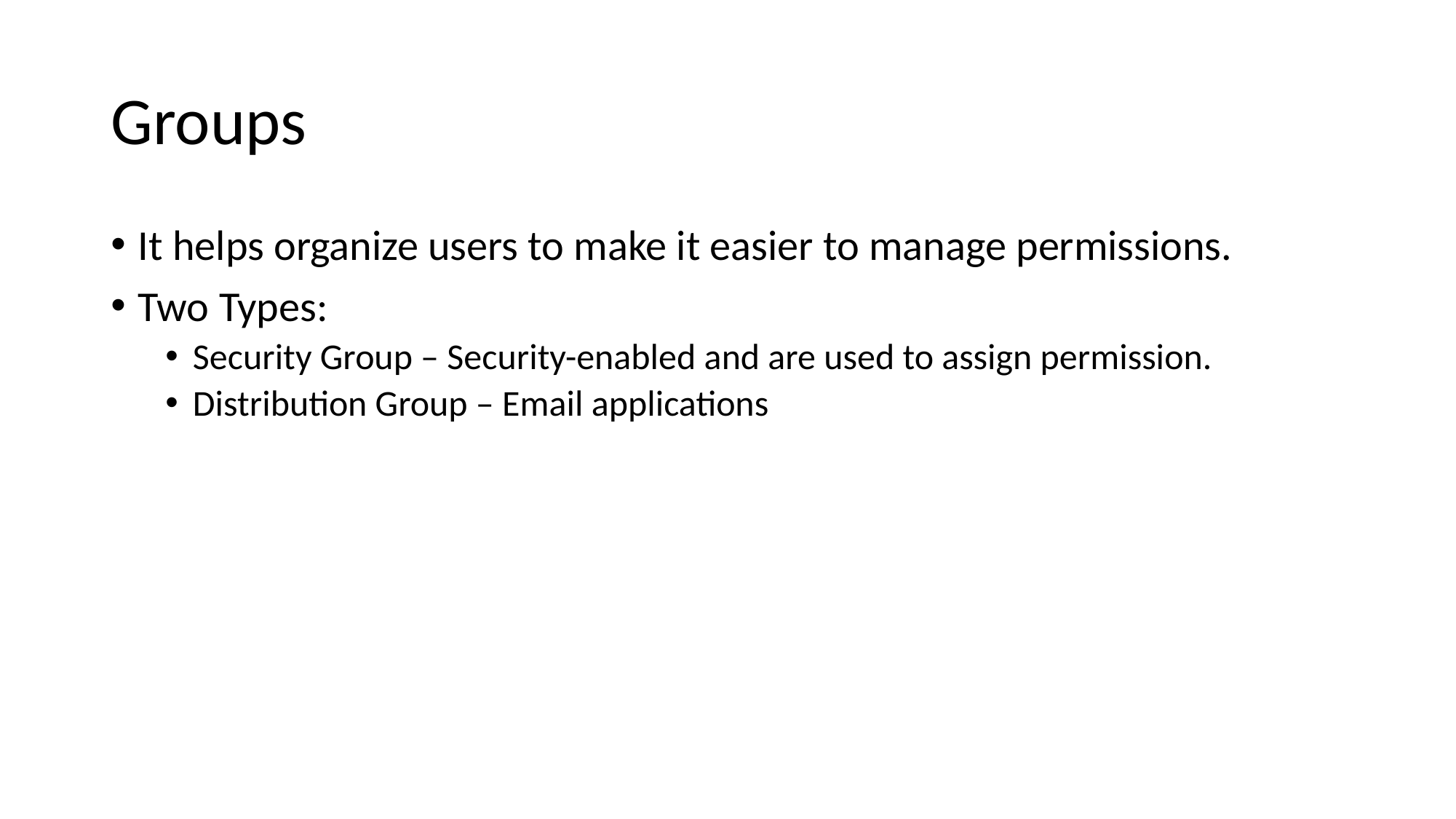

# Groups
It helps organize users to make it easier to manage permissions.
Two Types:
Security Group – Security-enabled and are used to assign permission.
Distribution Group – Email applications